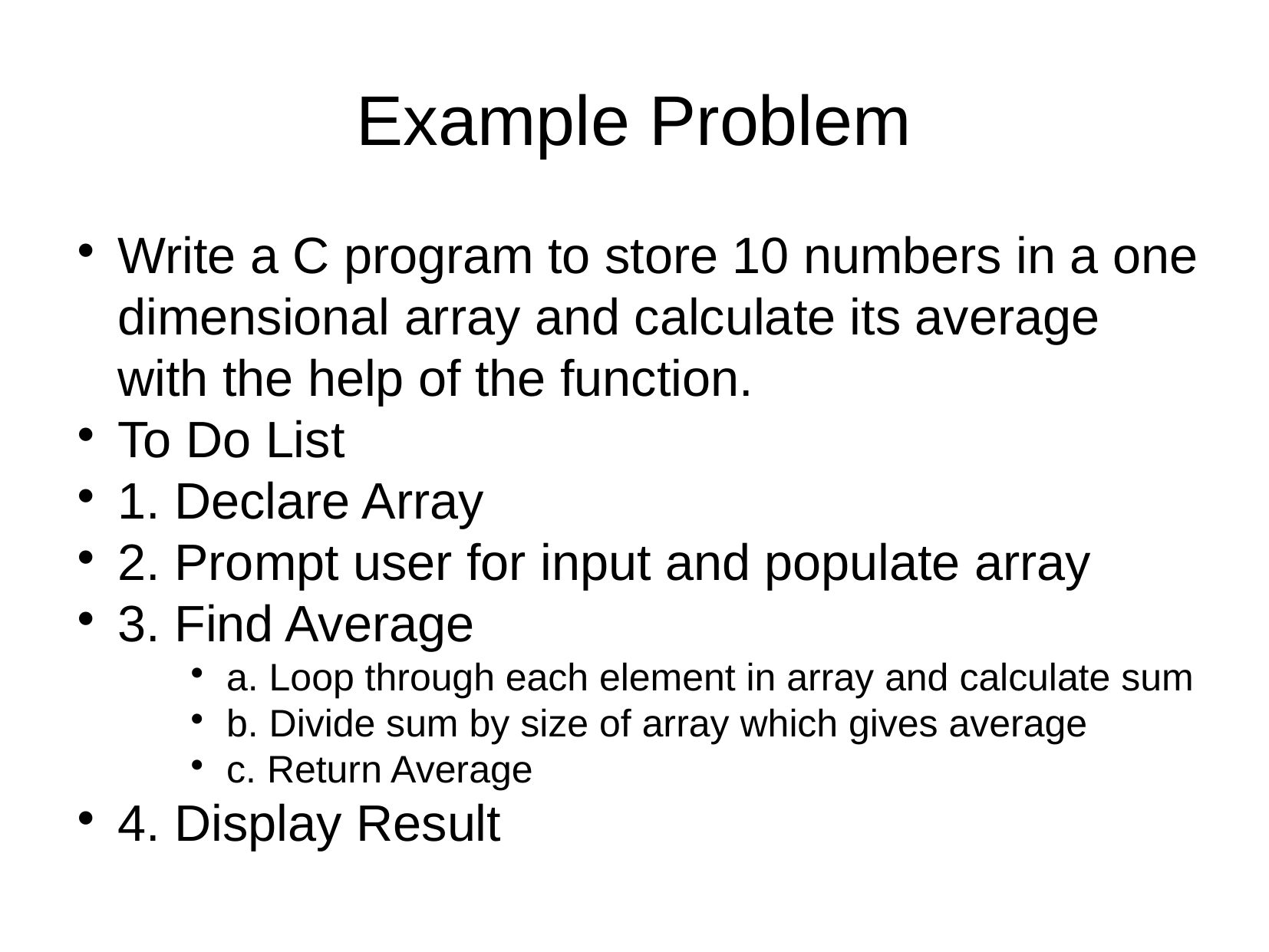

Example Problem
Write a C program to store 10 numbers in a one dimensional array and calculate its average with the help of the function.
To Do List
1. Declare Array
2. Prompt user for input and populate array
3. Find Average
a. Loop through each element in array and calculate sum
b. Divide sum by size of array which gives average
c. Return Average
4. Display Result